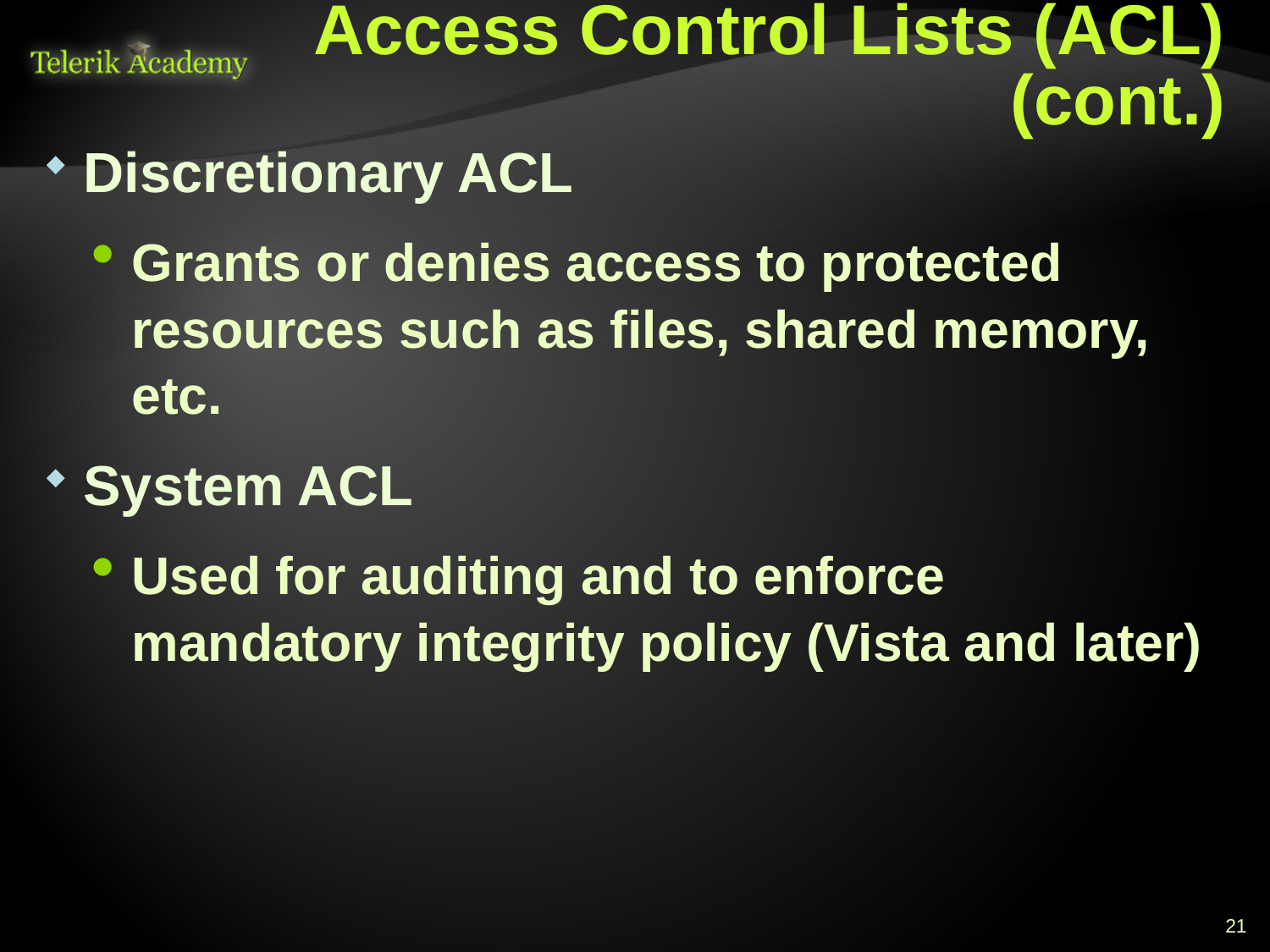

# Access Control Lists (ACL) (cont.)
Discretionary ACL
Grants or denies access to protected resources such as files, shared memory, etc.
System ACL
Used for auditing and to enforce mandatory integrity policy (Vista and later)

21